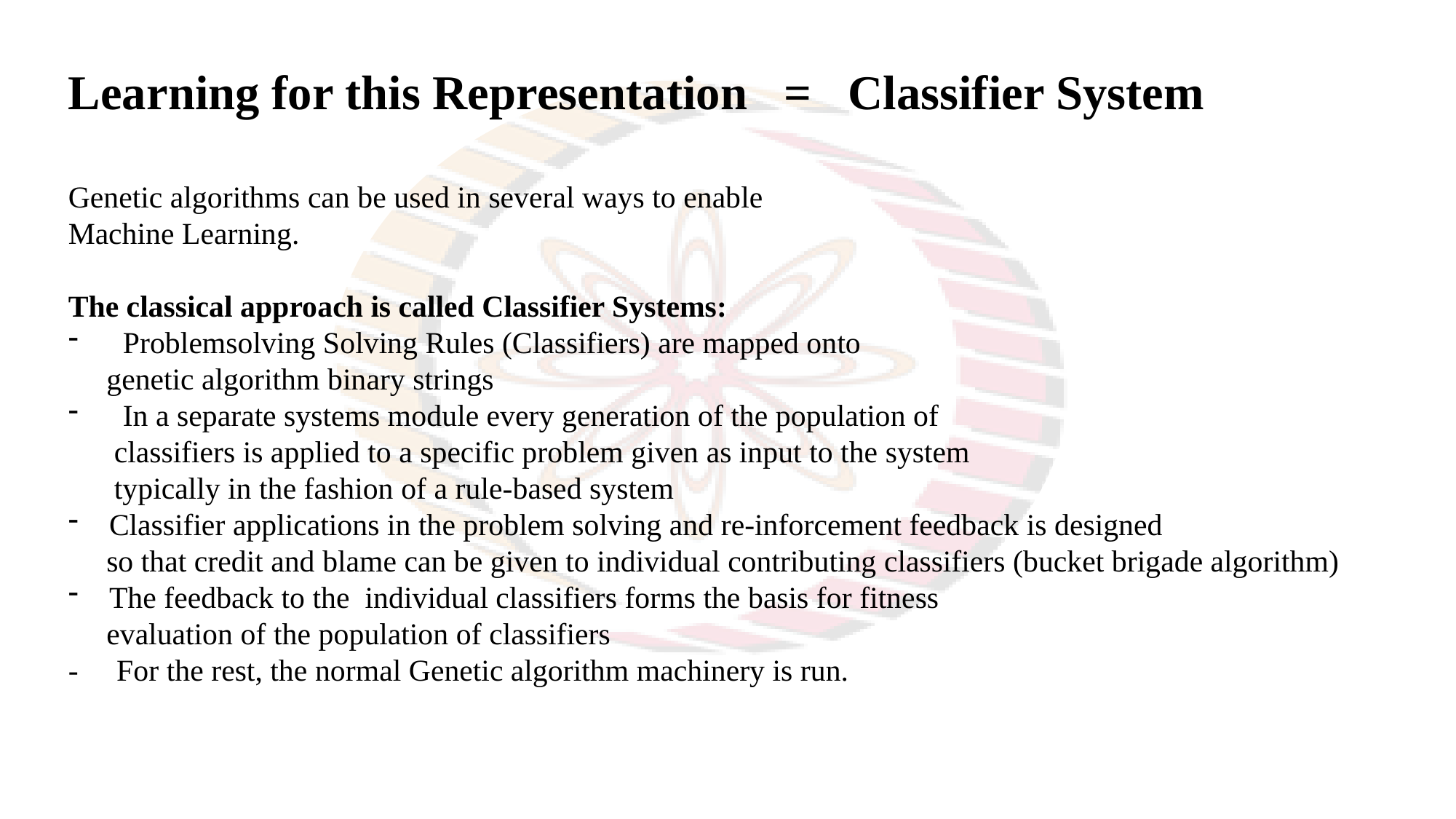

Learning for this Representation   =   Classifier System

Genetic algorithms can be used in several ways to enable
Machine Learning.

The classical approach is called Classifier Systems:
Problemsolving Solving Rules (Classifiers) are mapped onto
     genetic algorithm binary strings
In a separate systems module every generation of the population of
      classifiers is applied to a specific problem given as input to the system
      typically in the fashion of a rule-based system
Classifier applications in the problem solving and re-inforcement feedback is designed
     so that credit and blame can be given to individual contributing classifiers (bucket brigade algorithm)
The feedback to the  individual classifiers forms the basis for fitness
     evaluation of the population of classifiers
-     For the rest, the normal Genetic algorithm machinery is run.